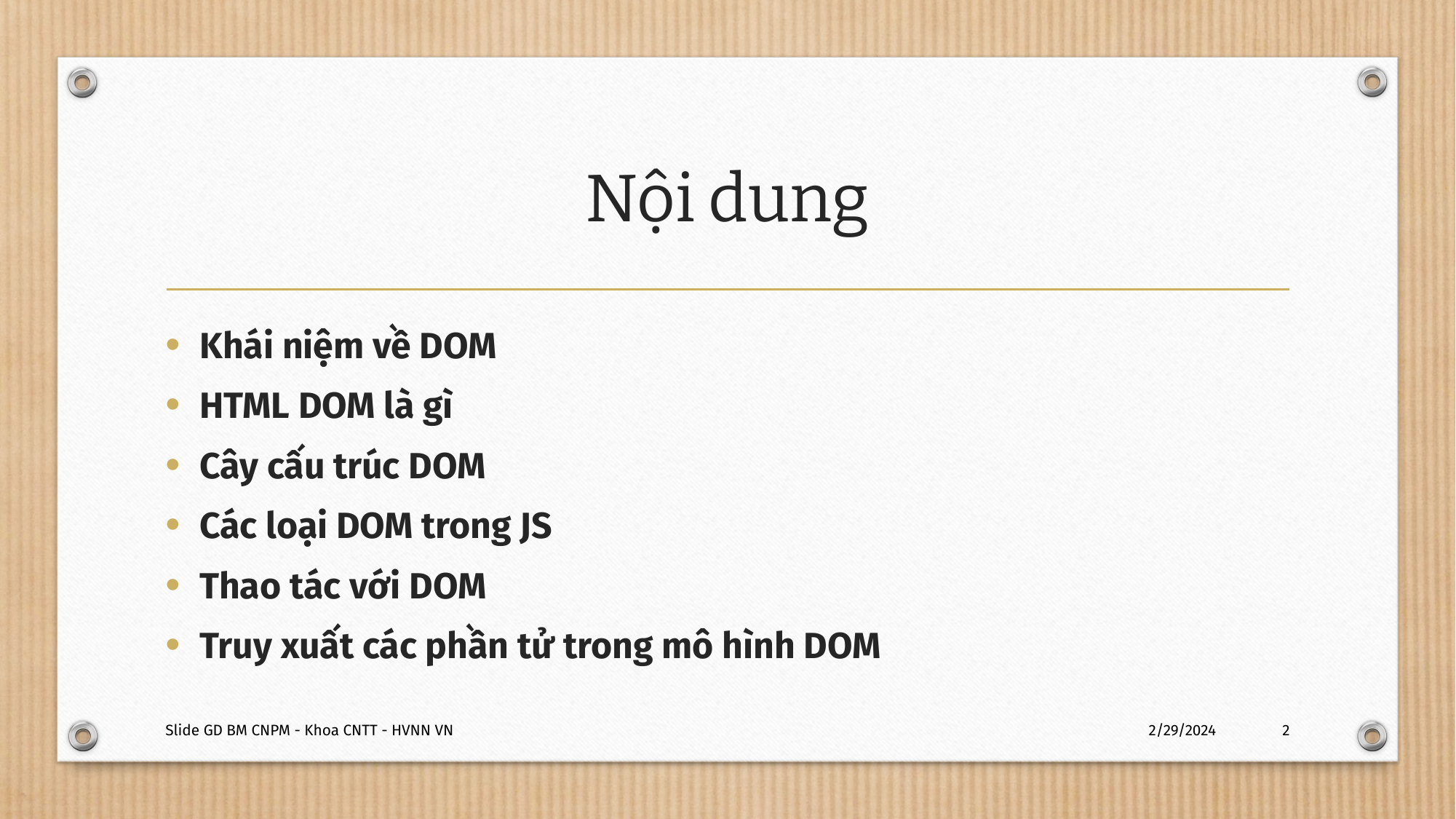

# Nội dung
Khái niệm về DOM
HTML DOM là gì
Cây cấu trúc DOM
Các loại DOM trong JS
Thao tác với DOM
Truy xuất các phần tử trong mô hình DOM
Slide GD BM CNPM - Khoa CNTT - HVNN VN
2/29/2024
2